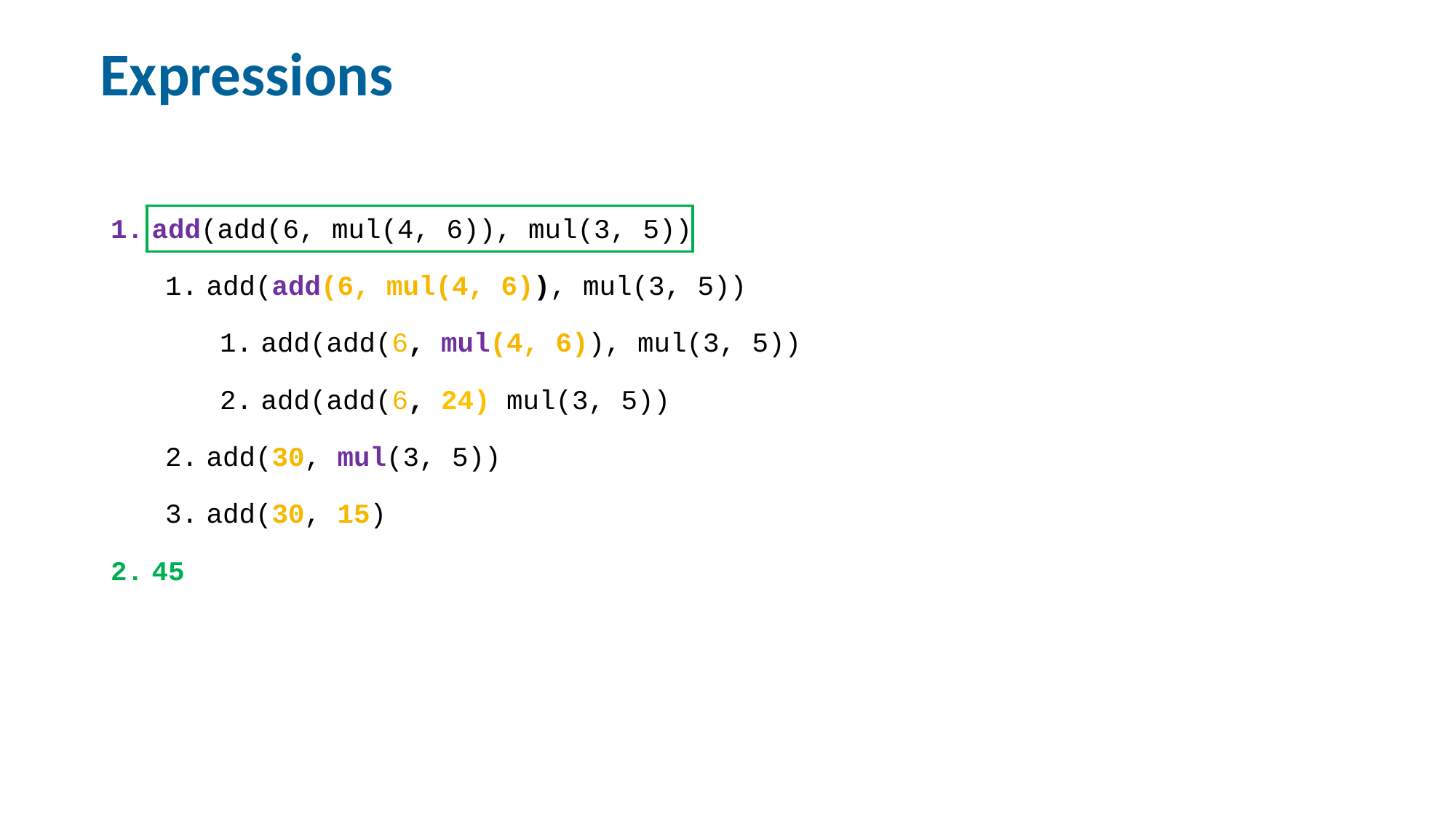

# Expressions
add(add(6, mul(4, 6)), mul(3, 5))
add(add(6, mul(4, 6)), mul(3, 5))
add(add(6, mul(4, 6)), mul(3, 5))
add(add(6, 24) mul(3, 5))
add(30, mul(3, 5))
add(30, 15)
45